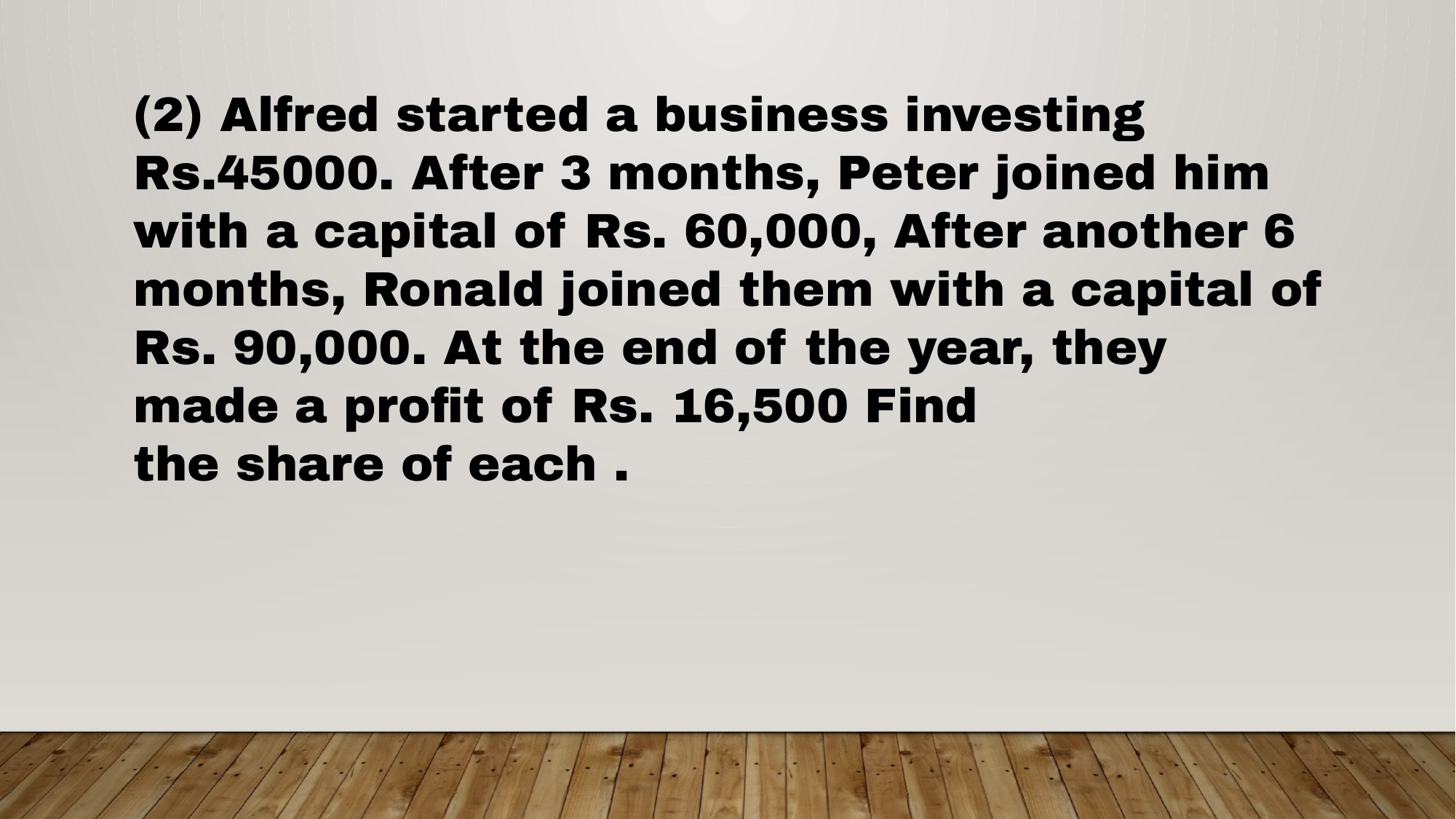

(2) Alfred started a business investing
Rs.45000. After 3 months, Peter joined him with a capital of Rs. 60,000, After another 6 months, Ronald joined them with a capital of Rs. 90,000. At the end of the year, they made a profit of Rs. 16,500 Find the share of each .